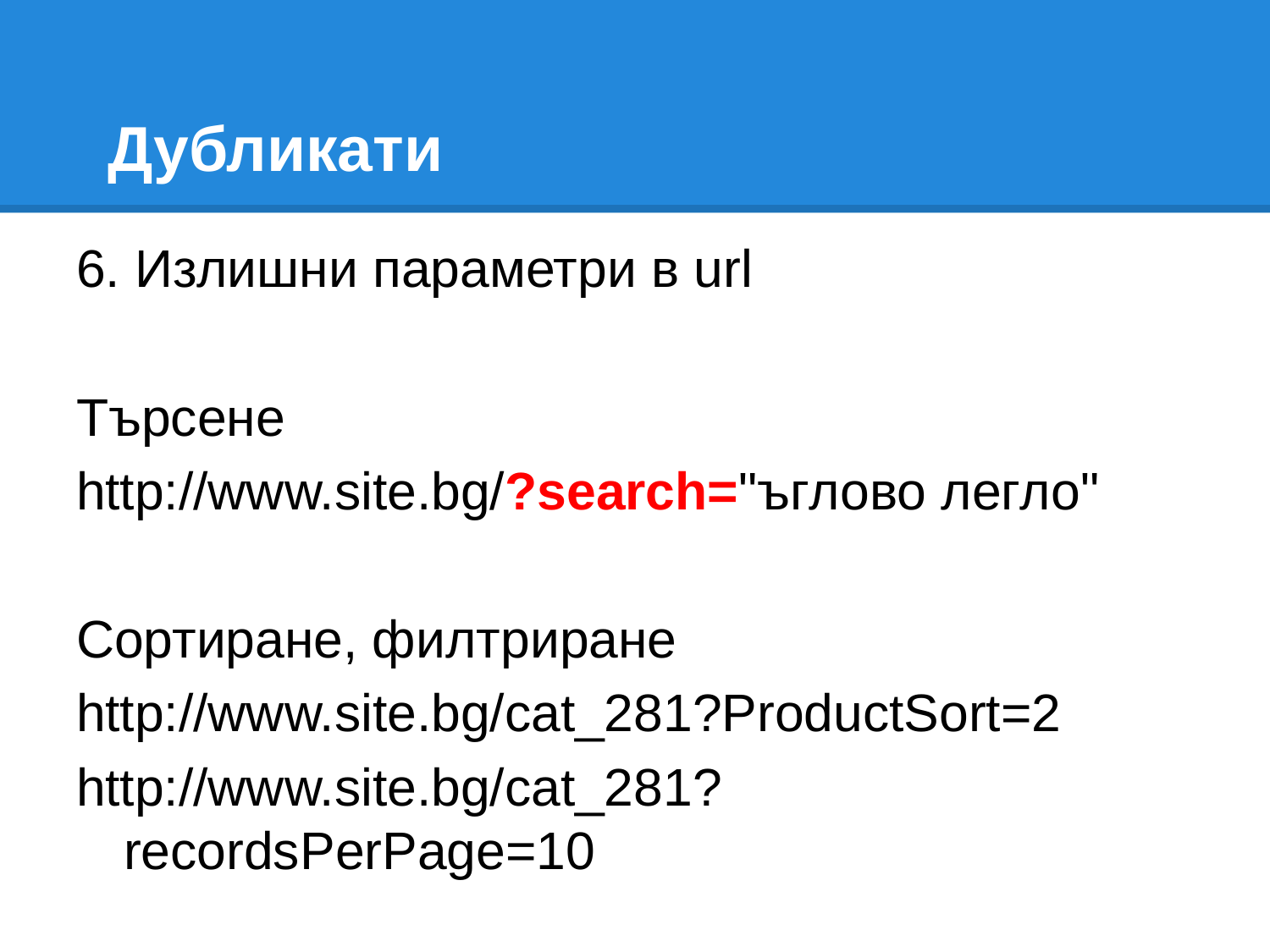

# Дубликати
6. Излишни параметри в url

Търсене
http://www.site.bg/?search="ъглово легло"

Сортиране, филтриране
http://www.site.bg/cat_281?ProductSort=2
http://www.site.bg/cat_281?recordsPerPage=10